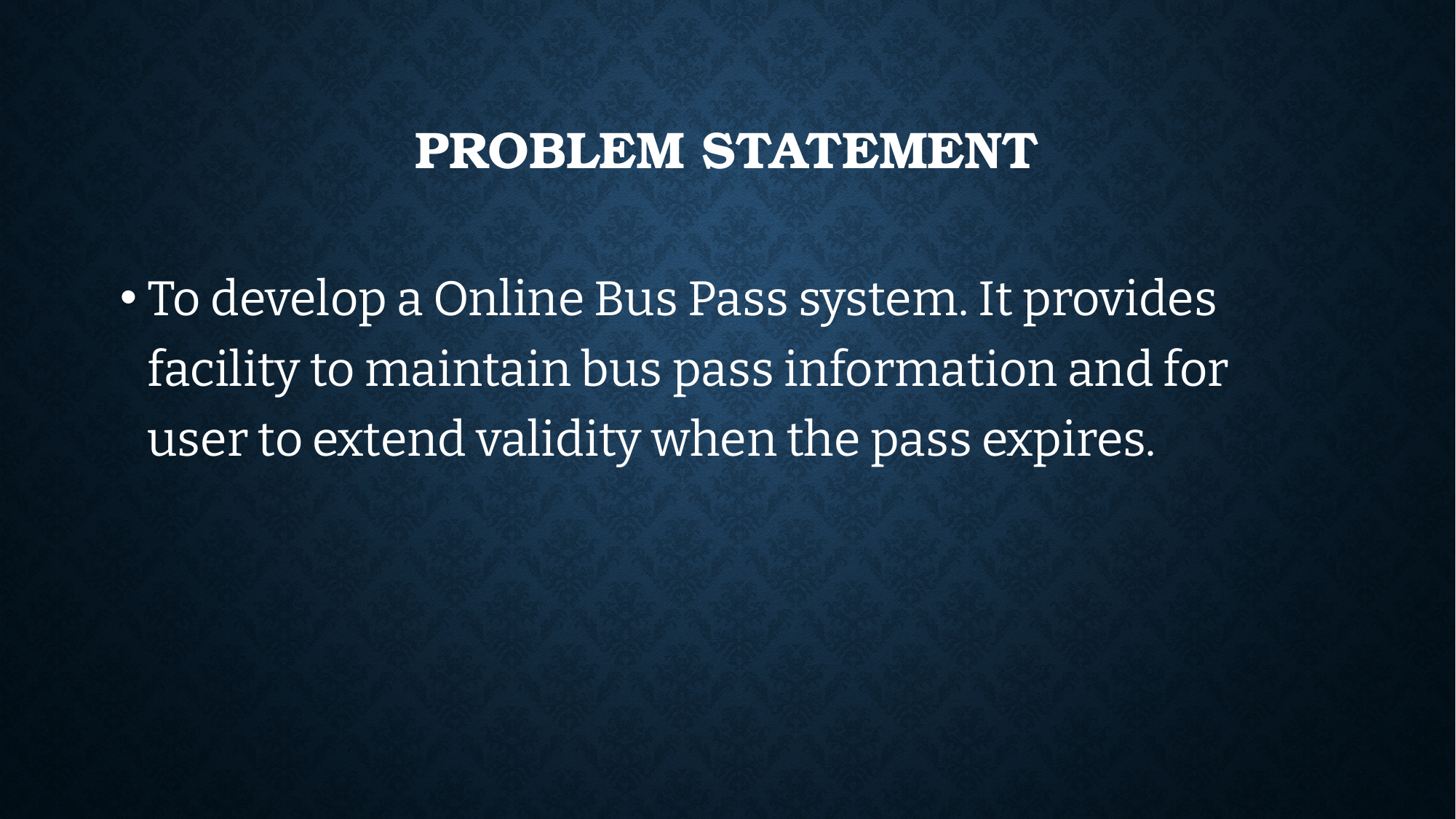

# PROBLEM STATEMENT
To develop a Online Bus Pass system. It provides facility to maintain bus pass information and for user to extend validity when the pass expires.